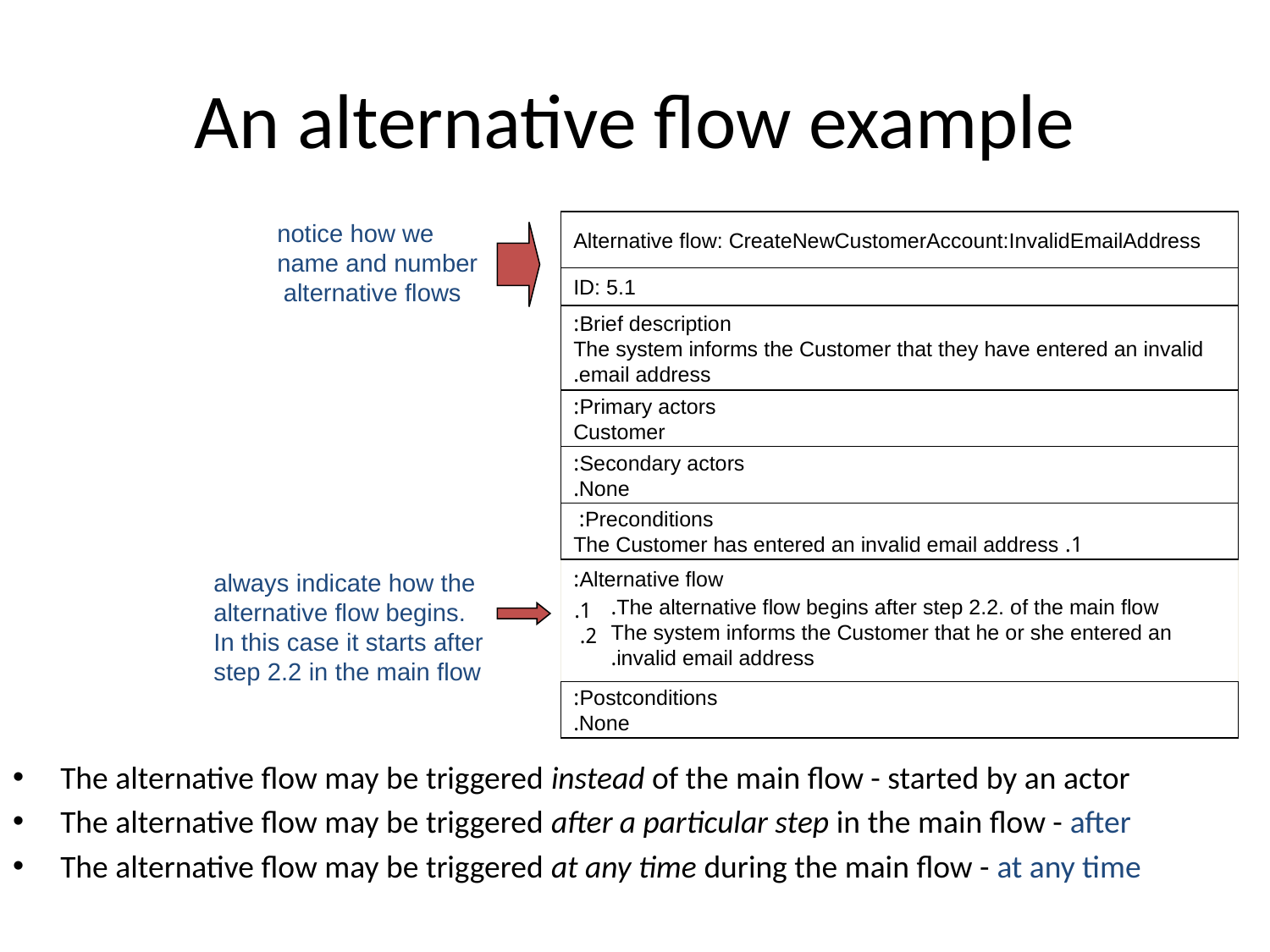

# An alternative flow example
notice how we name and number
alternative flows
Alternative flow: CreateNewCustomerAccount:InvalidEmailAddress
ID: 5.1
Brief description:
The system informs the Customer that they have entered an invalid email address.
Primary actors:
Customer
Secondary actors:
None.
Preconditions:
1. The Customer has entered an invalid email address
Alternative flow:
The alternative flow begins after step 2.2. of the main flow.
The system informs the Customer that he or she entered an invalid email address.
1.
2.
Postconditions:
None.

always indicate how the alternative flow begins.
In this case it starts after step 2.2 in the main flow

The alternative flow may be triggered instead of the main flow - started by an actor
The alternative flow may be triggered after a particular step in the main flow - after
The alternative flow may be triggered at any time during the main flow - at any time